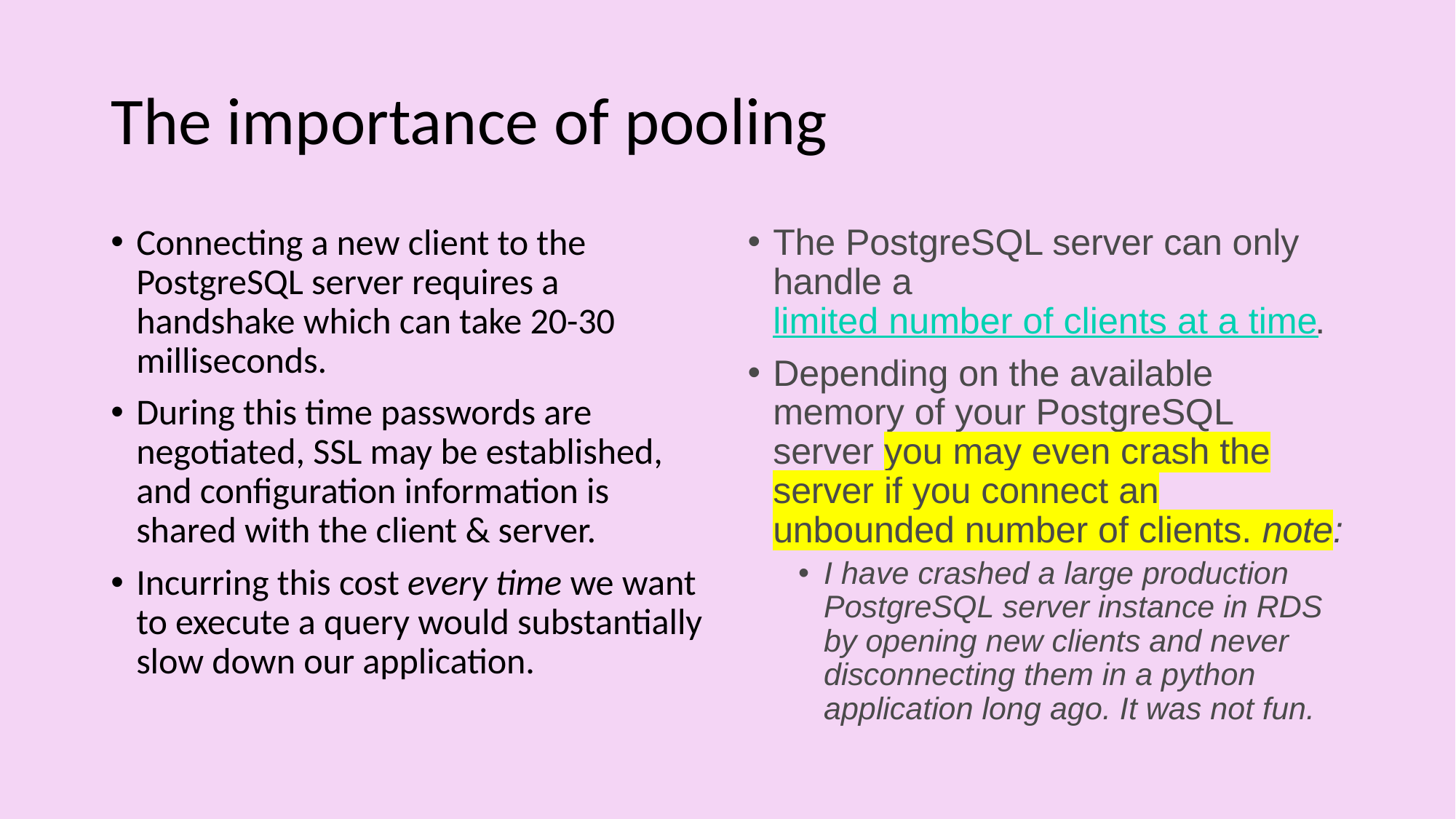

# The importance of pooling
Connecting a new client to the PostgreSQL server requires a handshake which can take 20-30 milliseconds.
During this time passwords are negotiated, SSL may be established, and configuration information is shared with the client & server.
Incurring this cost every time we want to execute a query would substantially slow down our application.
The PostgreSQL server can only handle a limited number of clients at a time.
Depending on the available memory of your PostgreSQL server you may even crash the server if you connect an unbounded number of clients. note:
I have crashed a large production PostgreSQL server instance in RDS by opening new clients and never disconnecting them in a python application long ago. It was not fun.